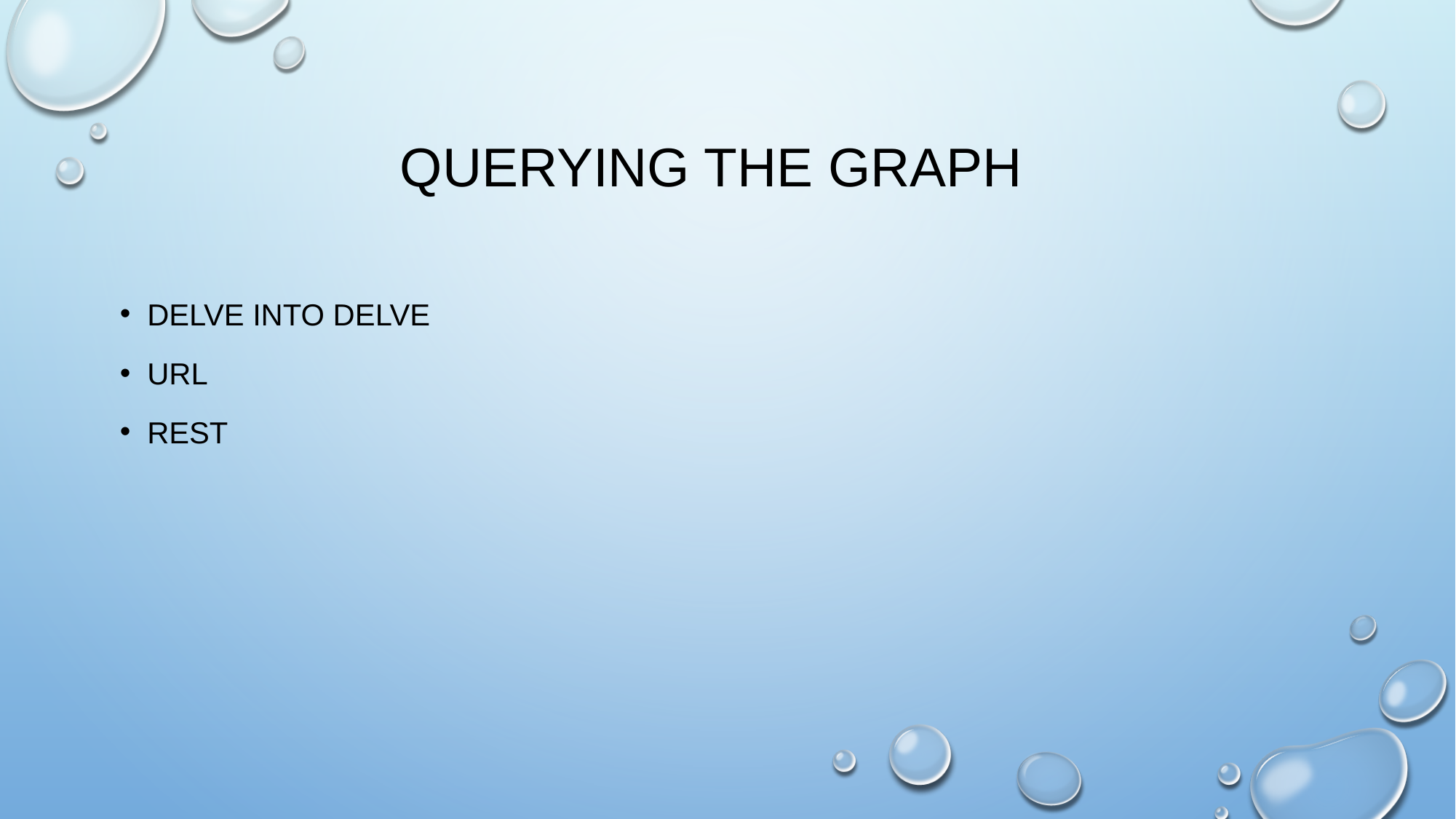

# Querying the graph
Delve into Delve
URL
REST